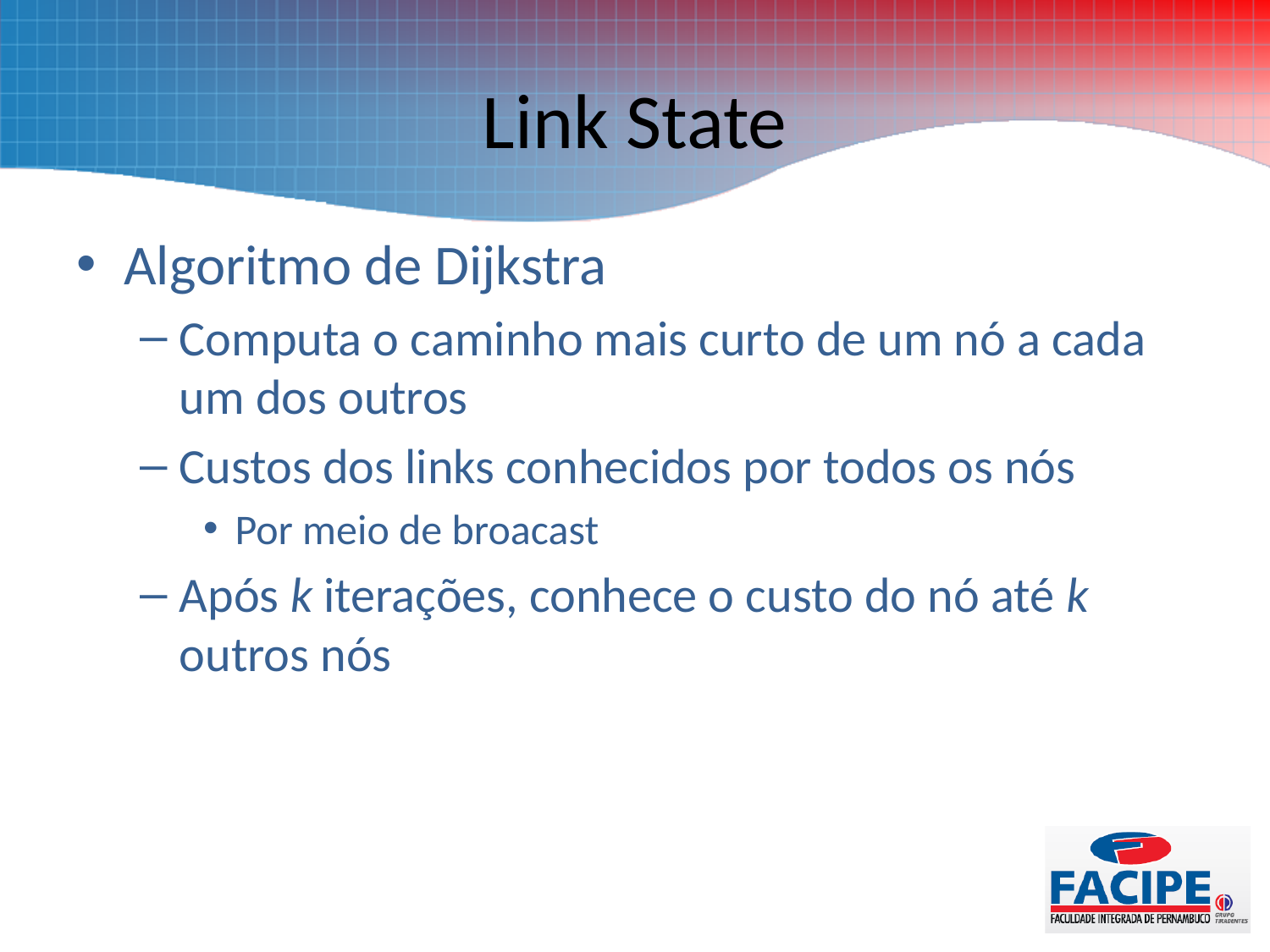

# Link State
Algoritmo de Dijkstra
Computa o caminho mais curto de um nó a cada um dos outros
Custos dos links conhecidos por todos os nós
Por meio de broacast
Após k iterações, conhece o custo do nó até k outros nós